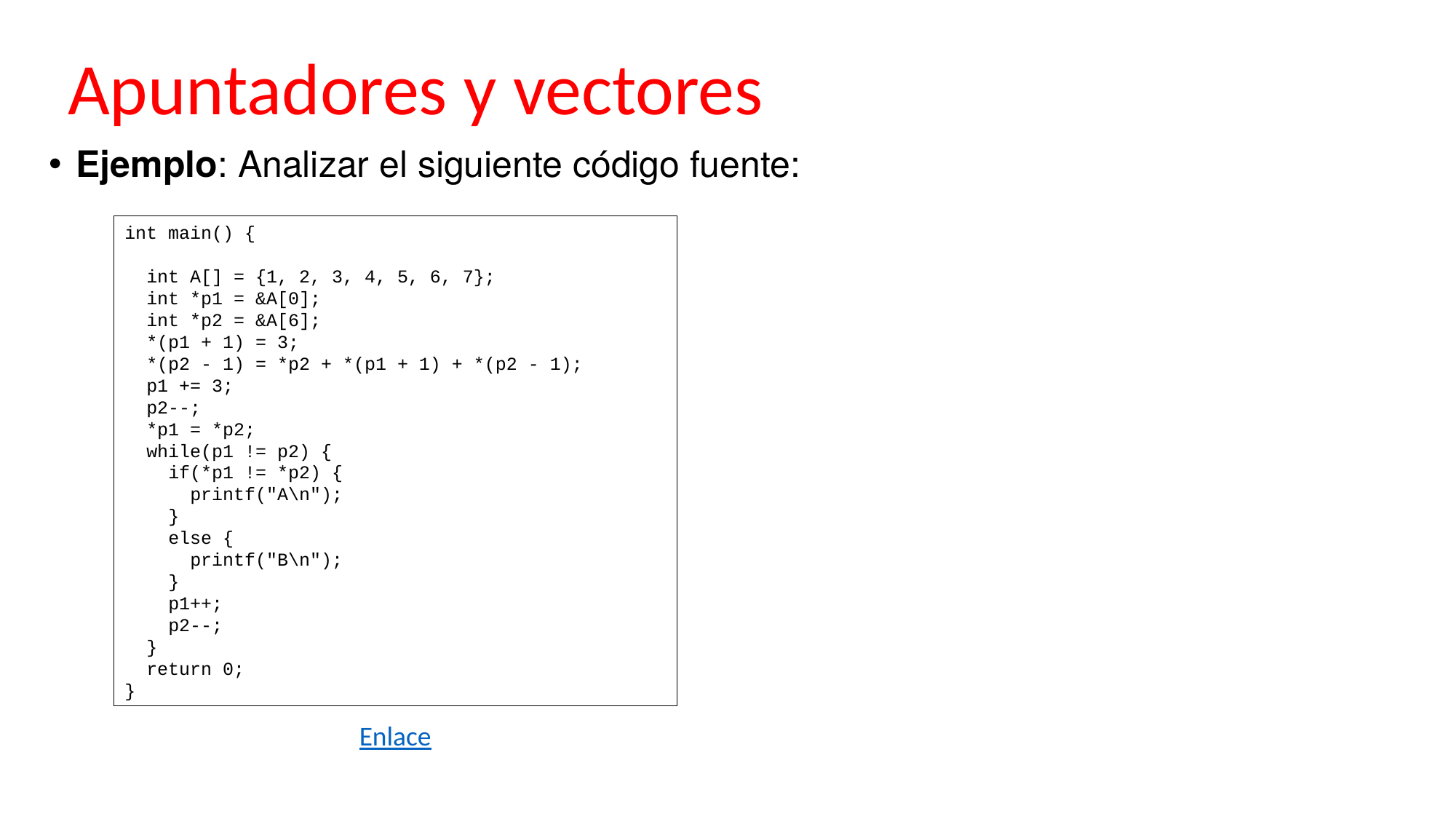

# Apuntadores y vectores
Ejemplo: Analizar el siguiente código fuente:

int main() {

  int A[] = {1, 2, 3, 4, 5, 6, 7};
  int *p1 = &A[0];
  int *p2 = &A[6];
  *(p1 + 1) = 3;
  *(p2 - 1) = *p2 + *(p1 + 1) + *(p2 - 1);
  p1 += 3;
  p2--;
  *p1 = *p2;
  while(p1 != p2) {
    if(*p1 != *p2) {
      printf("A\n");
    }
    else {
      printf("B\n");
    }
    p1++;
    p2--;
  }
  return 0;
}

Enlace